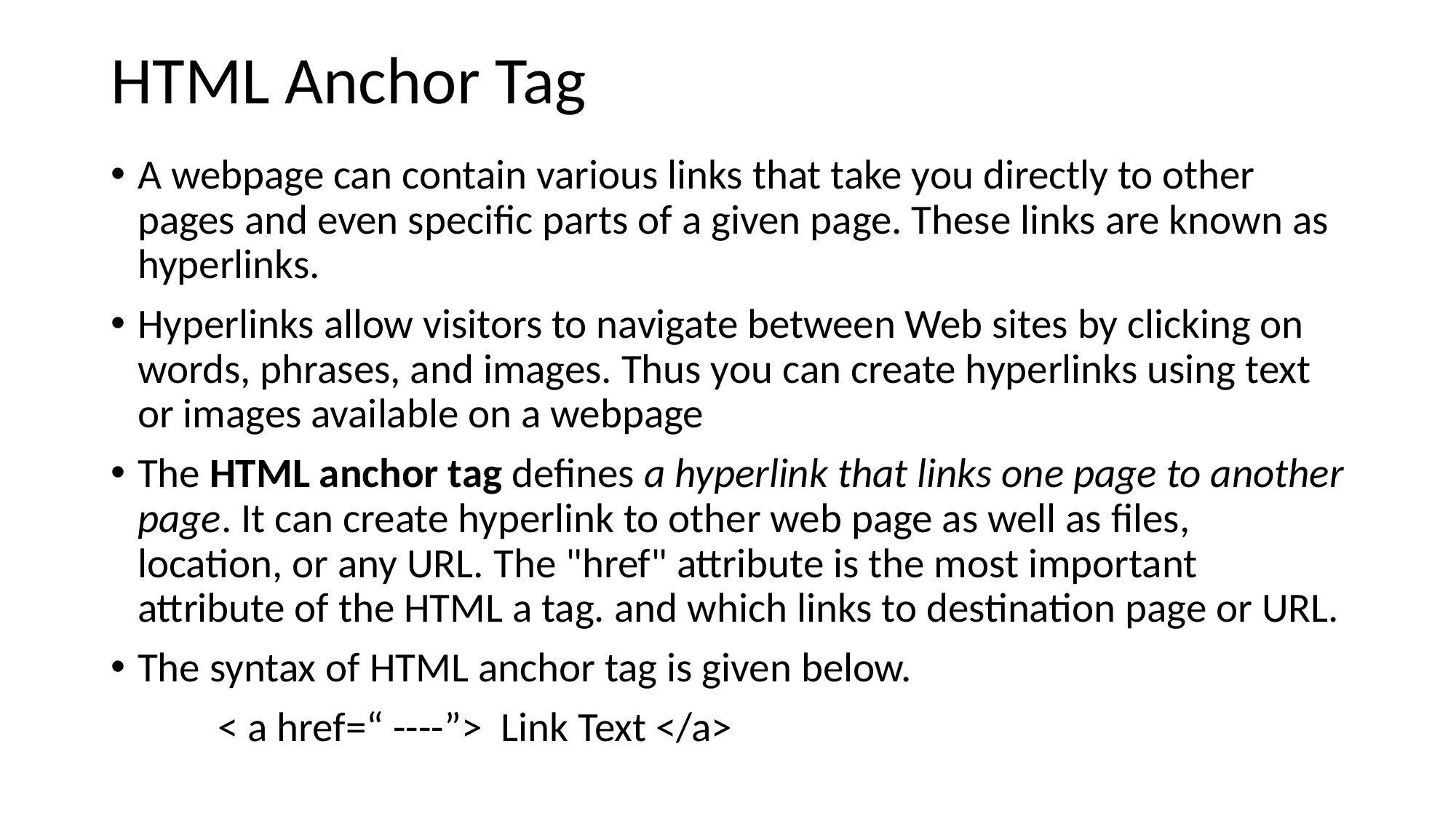

# HTML Anchor Tag
A webpage can contain various links that take you directly to other pages and even specific parts of a given page. These links are known as hyperlinks.
Hyperlinks allow visitors to navigate between Web sites by clicking on words, phrases, and images. Thus you can create hyperlinks using text or images available on a webpage
The HTML anchor tag defines a hyperlink that links one page to another page. It can create hyperlink to other web page as well as files, location, or any URL. The "href" attribute is the most important attribute of the HTML a tag. and which links to destination page or URL.
The syntax of HTML anchor tag is given below.
	< a href=“ ----”>  Link Text </a>